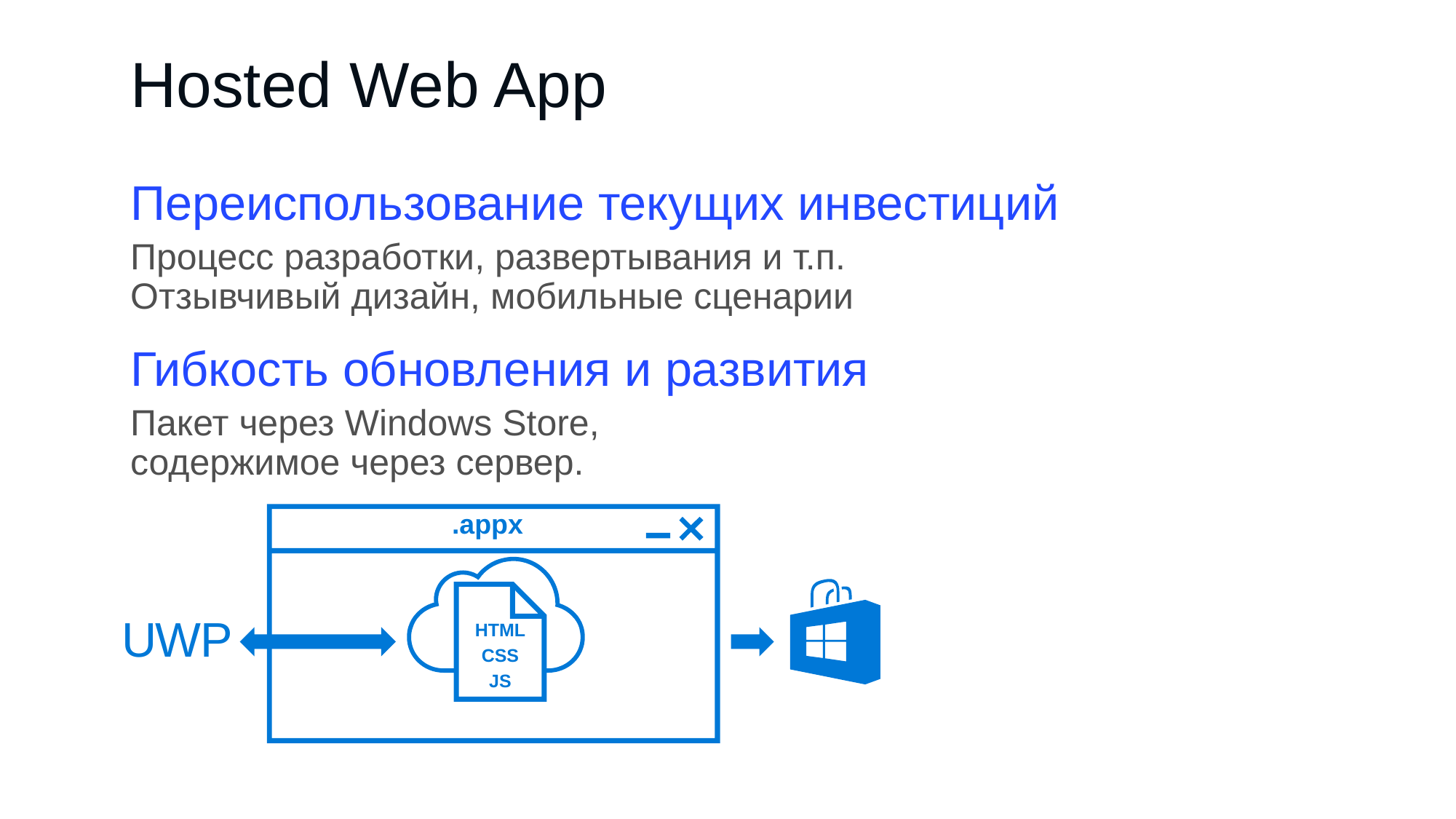

# Hosted Web App
Переиспользование текущих инвестиций
Процесс разработки, развертывания и т.п.
Отзывчивый дизайн, мобильные сценарии
Гибкость обновления и развития
Пакет через Windows Store,
содержимое через сервер.
.appx

HTML
CSS
JS

UWP